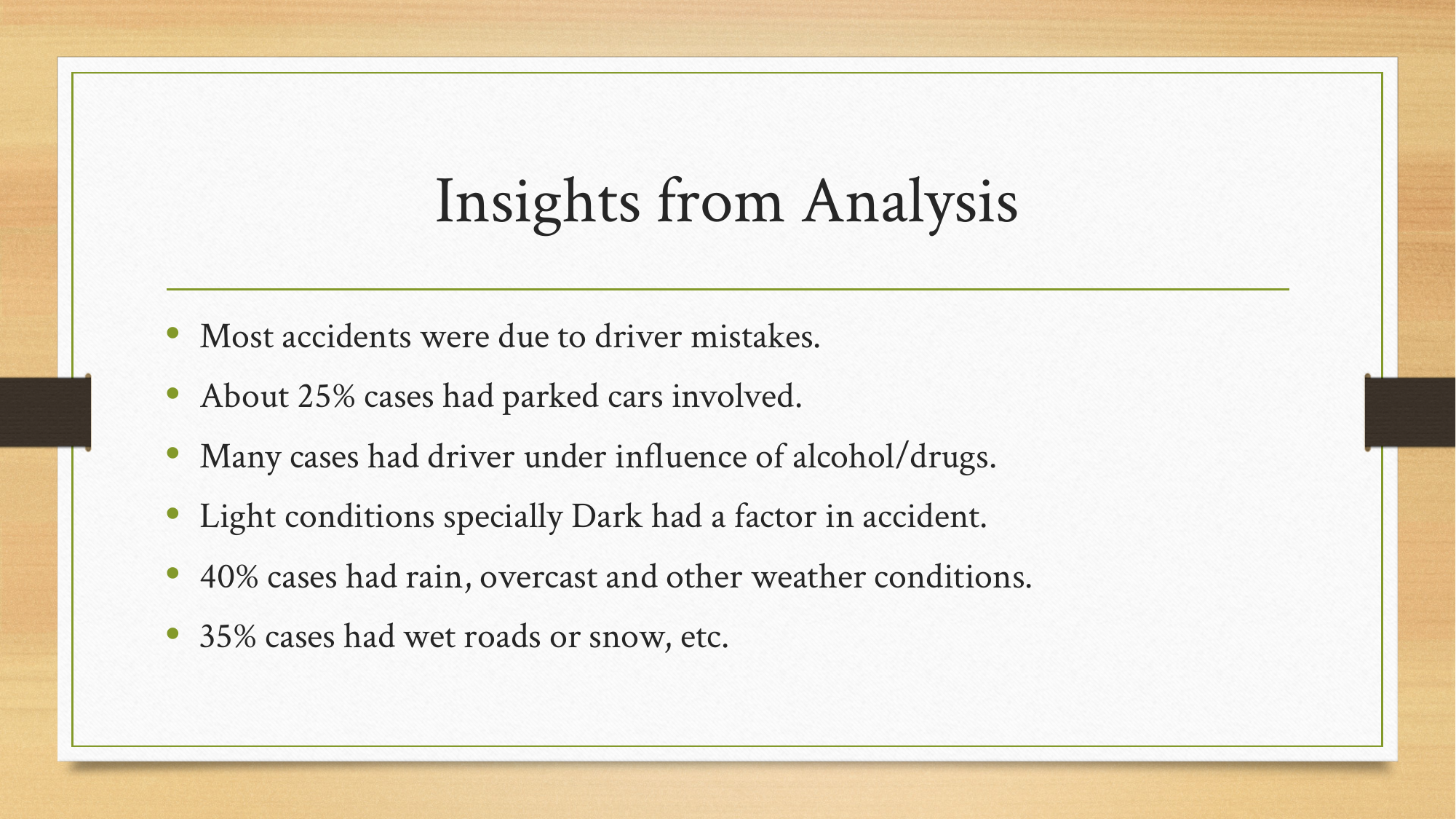

# Insights from Analysis
Most accidents were due to driver mistakes.
About 25% cases had parked cars involved.
Many cases had driver under influence of alcohol/drugs.
Light conditions specially Dark had a factor in accident.
40% cases had rain, overcast and other weather conditions.
35% cases had wet roads or snow, etc.